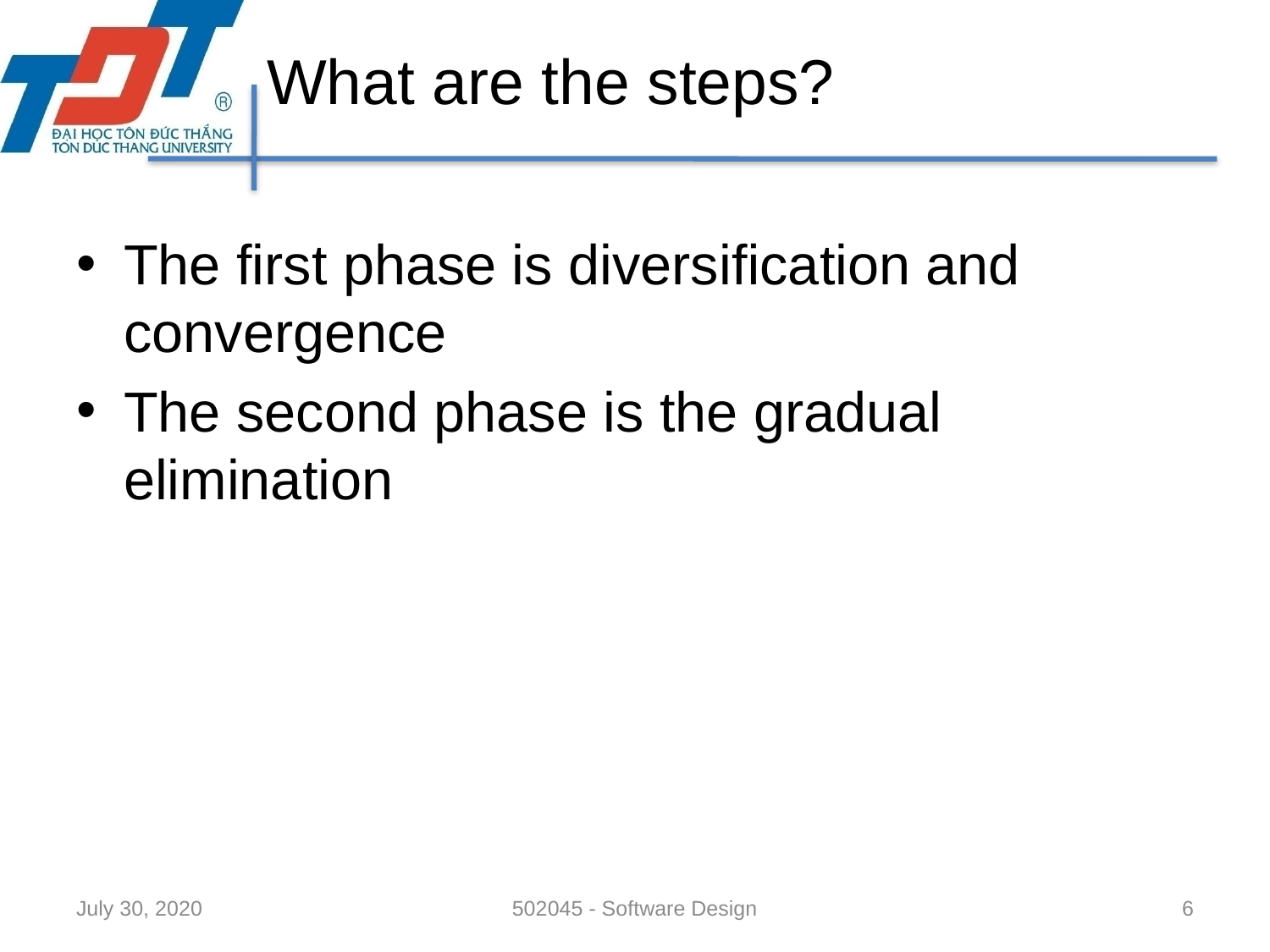

# What are the steps?
The first phase is diversiﬁcation and convergence
The second phase is the gradual elimination
July 30, 2020
502045 - Software Design
6